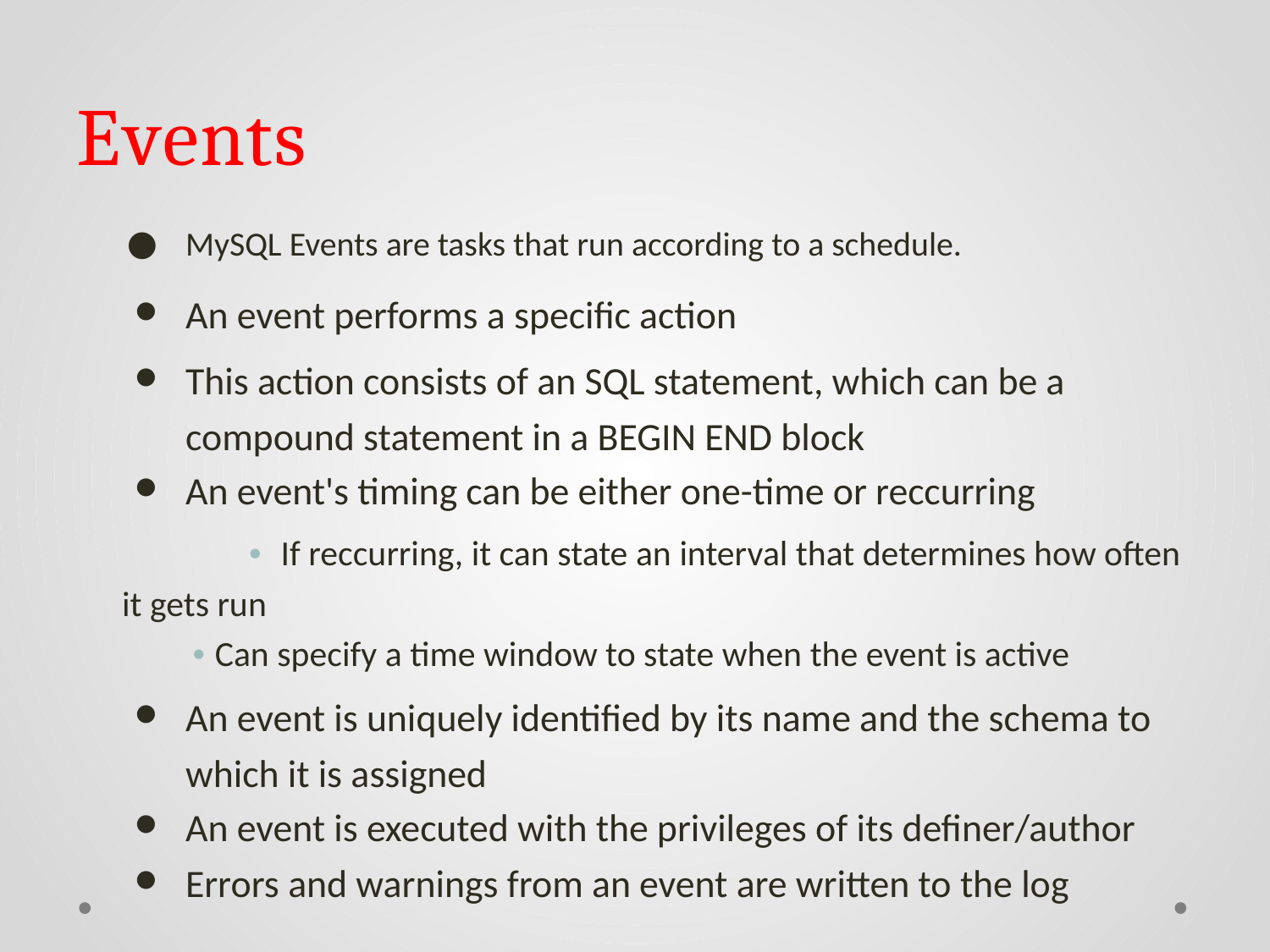

Events
MySQL Events are tasks that run according to a schedule.
An event performs a specific action
This action consists of an SQL statement, which can be a compound statement in a BEGIN END block
An event's timing can be either one-time or reccurring
 	•  If reccurring, it can state an interval that determines how often it gets run
• Can specify a time window to state when the event is active
An event is uniquely identified by its name and the schema to which it is assigned
An event is executed with the privileges of its definer/author
Errors and warnings from an event are written to the log